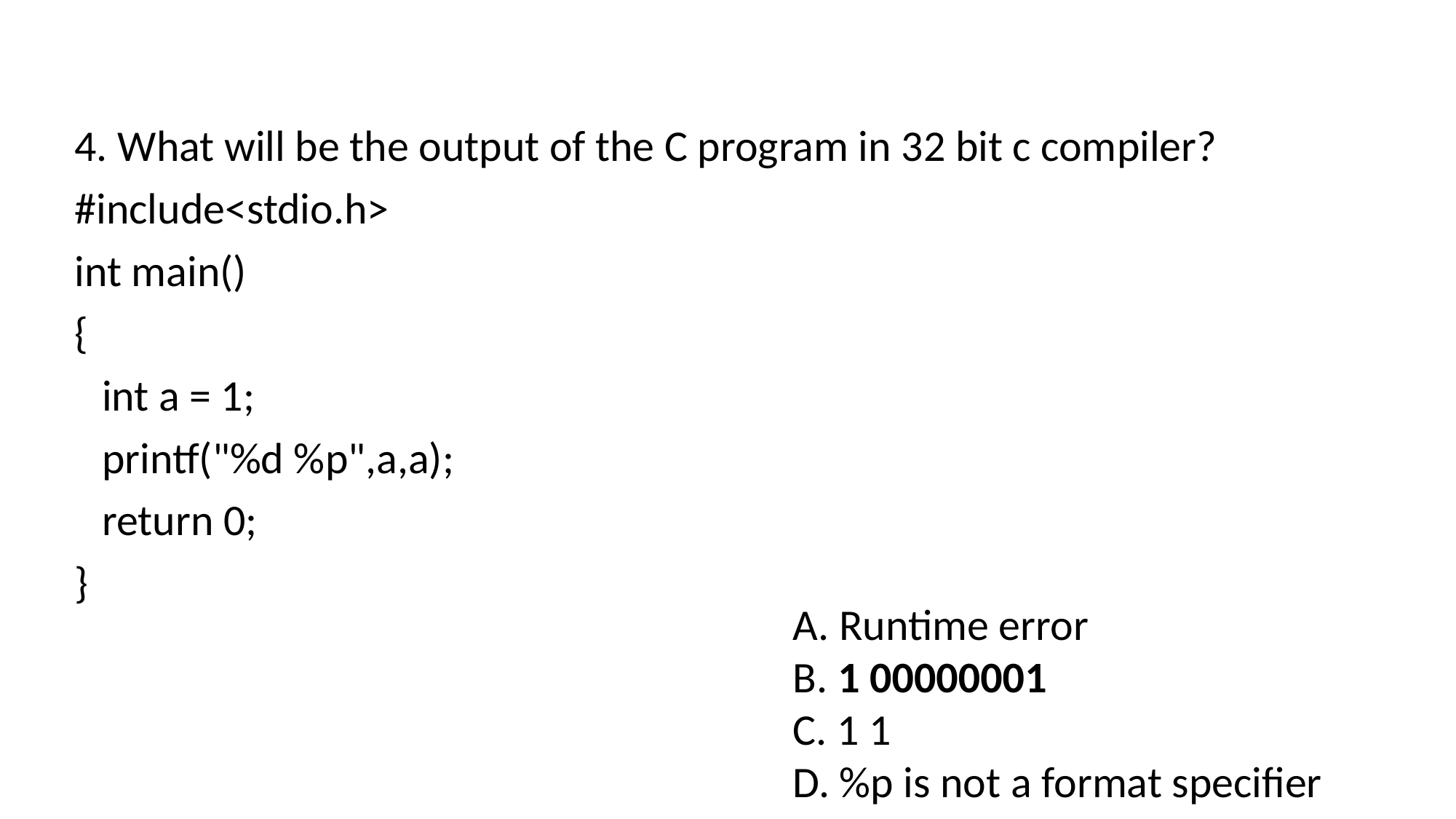

4. What will be the output of the C program in 32 bit c compiler?
#include<stdio.h>
int main()
{
	int a = 1;
	printf("%d %p",a,a);
	return 0;
}

A. Runtime error
B. 1 00000001
C. 1 1
D. %p is not a format specifier